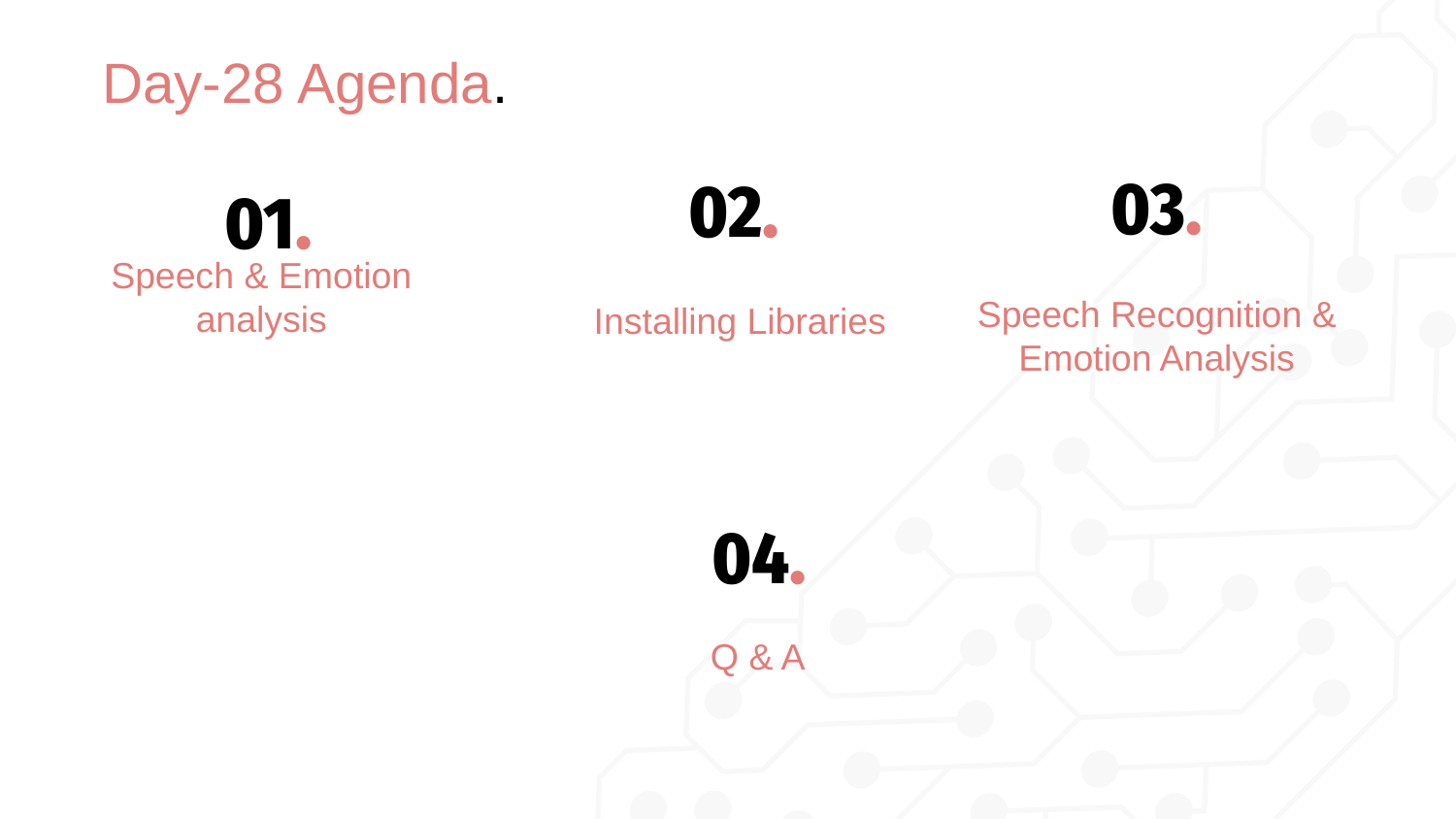

# Day-28 Agenda.
03.
02.
01.
Speech & Emotion analysis
Installing Libraries
Speech Recognition & Emotion Analysis
04.
Q & A